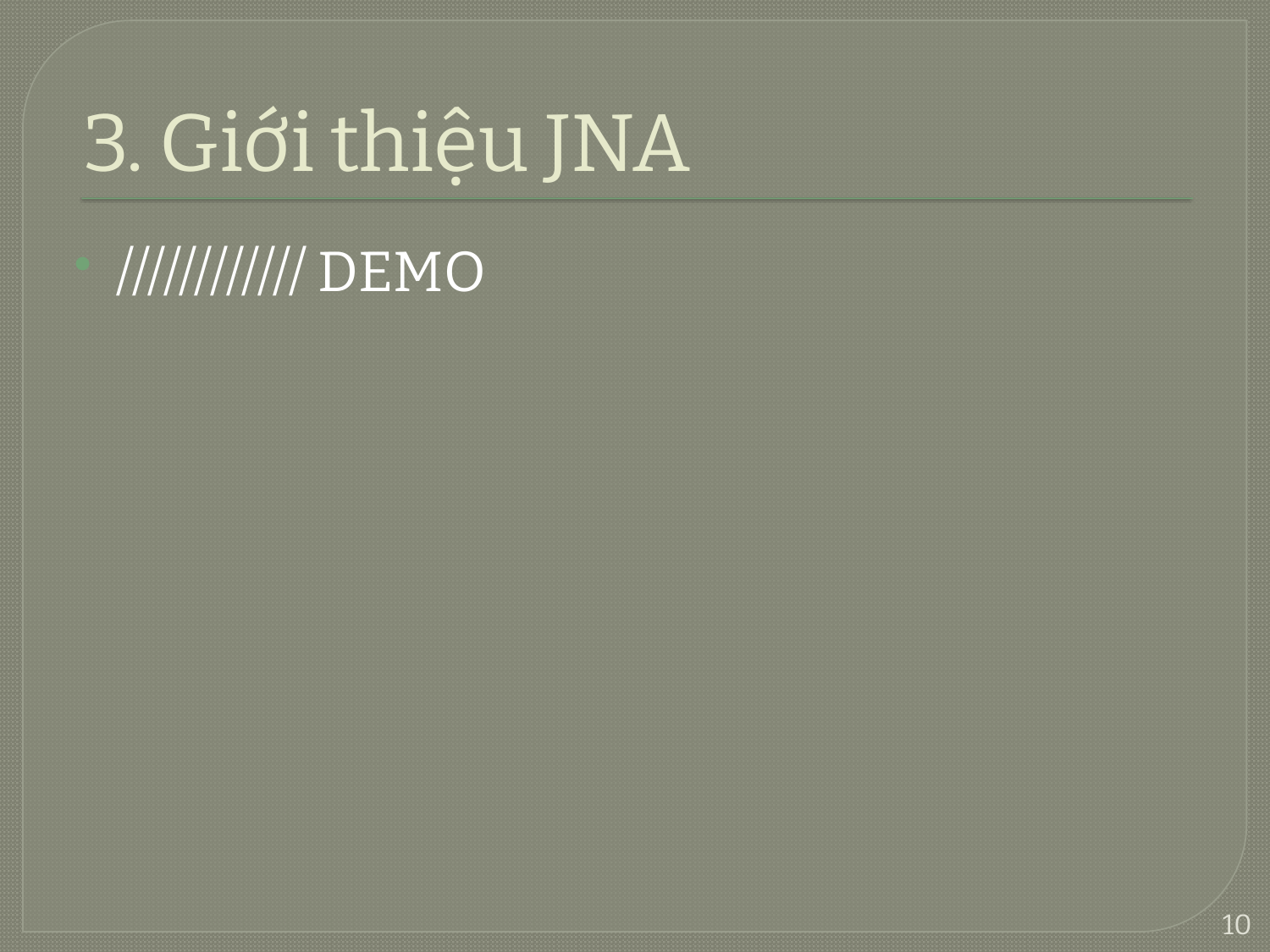

# 3. Giới thiệu JNA
//////////// DEMO
10